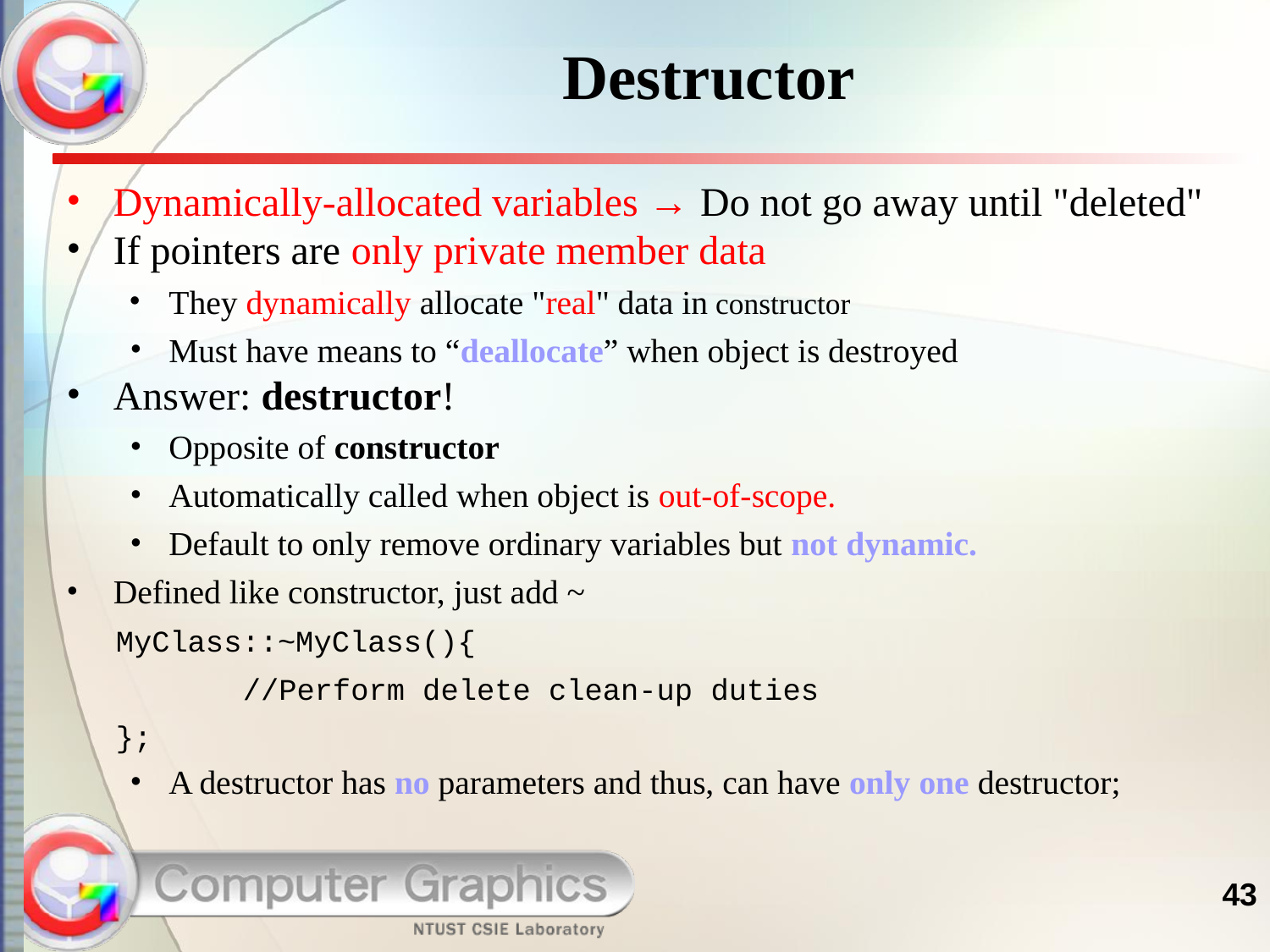

# Destructor
Dynamically-allocated variables → Do not go away until "deleted"
If pointers are only private member data
They dynamically allocate "real" data in constructor
Must have means to “deallocate” when object is destroyed
Answer: destructor!
Opposite of constructor
Automatically called when object is out-of-scope.
Default to only remove ordinary variables but not dynamic.
Defined like constructor, just add ~
MyClass::~MyClass(){
	//Perform delete clean-up duties
};
A destructor has no parameters and thus, can have only one destructor;

43